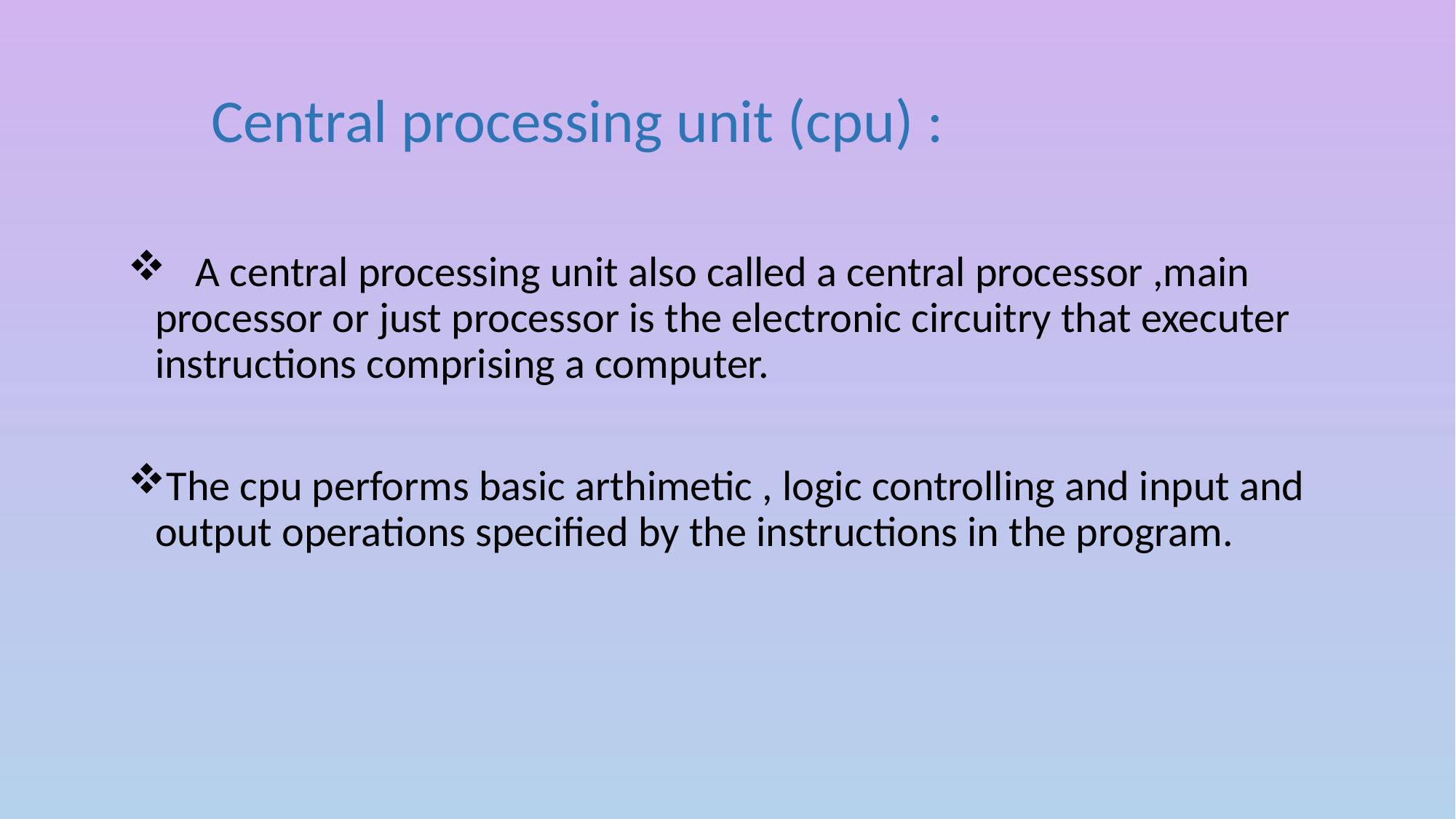

# Central processing unit (cpu) :
   A central processing unit also called a central processor ,main processor or just processor is the electronic circuitry that executer instructions comprising a computer.

The cpu performs basic arthimetic , logic controlling and input and output operations specified by the instructions in the program.